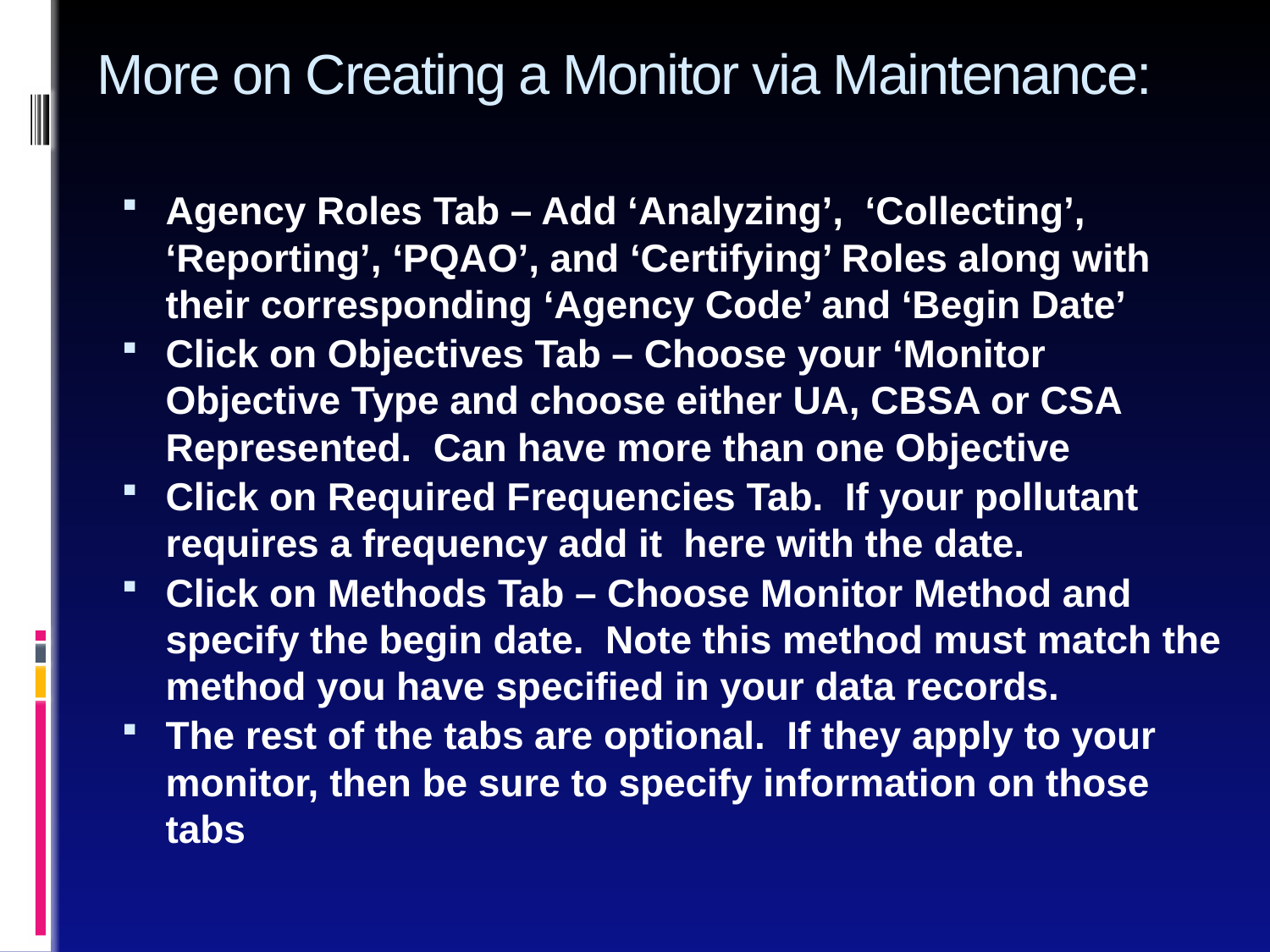

# More on Creating a Monitor via Maintenance:
Agency Roles Tab – Add ‘Analyzing’,  ‘Collecting’, ‘Reporting’, ‘PQAO’, and ‘Certifying’ Roles along with their corresponding ‘Agency Code’ and ‘Begin Date’
Click on Objectives Tab – Choose your ‘Monitor Objective Type and choose either UA, CBSA or CSA Represented.  Can have more than one Objective
Click on Required Frequencies Tab.  If your pollutant requires a frequency add it  here with the date.
Click on Methods Tab – Choose Monitor Method and specify the begin date.  Note this method must match the method you have specified in your data records.
The rest of the tabs are optional.  If they apply to your monitor, then be sure to specify information on those tabs